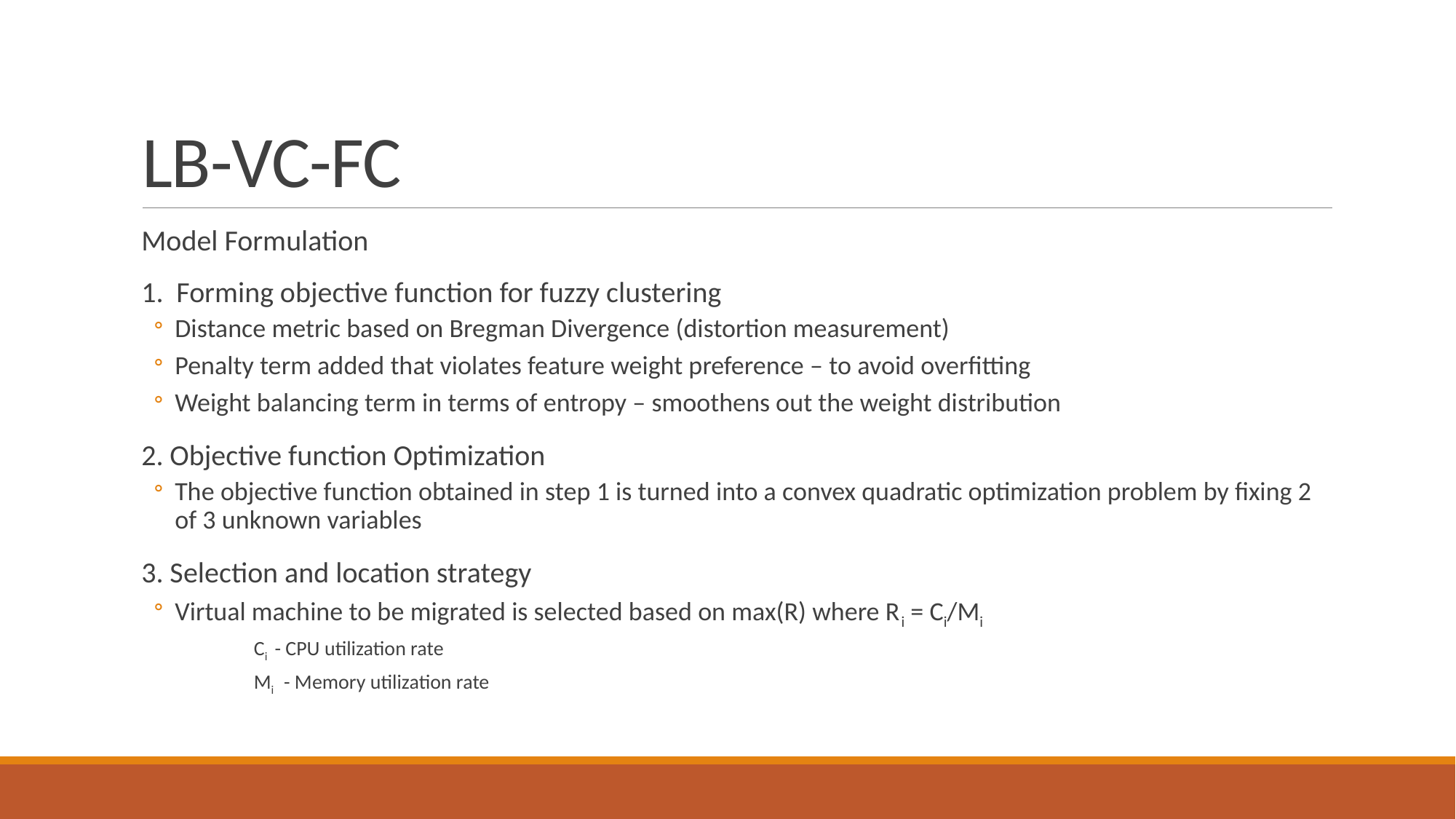

# LB-VC-FC
Model Formulation
1.  Forming objective function for fuzzy clustering
Distance metric based on Bregman Divergence (distortion measurement)
Penalty term added that violates feature weight preference – to avoid overfitting
Weight balancing term in terms of entropy – smoothens out the weight distribution
2. Objective function Optimization
The objective function obtained in step 1 is turned into a convex quadratic optimization problem by fixing 2 of 3 unknown variables
3. Selection and location strategy
Virtual machine to be migrated is selected based on max(R) where Ri = Ci/Mi
						Ci  - CPU utilization rate
						Mi   - Memory utilization rate